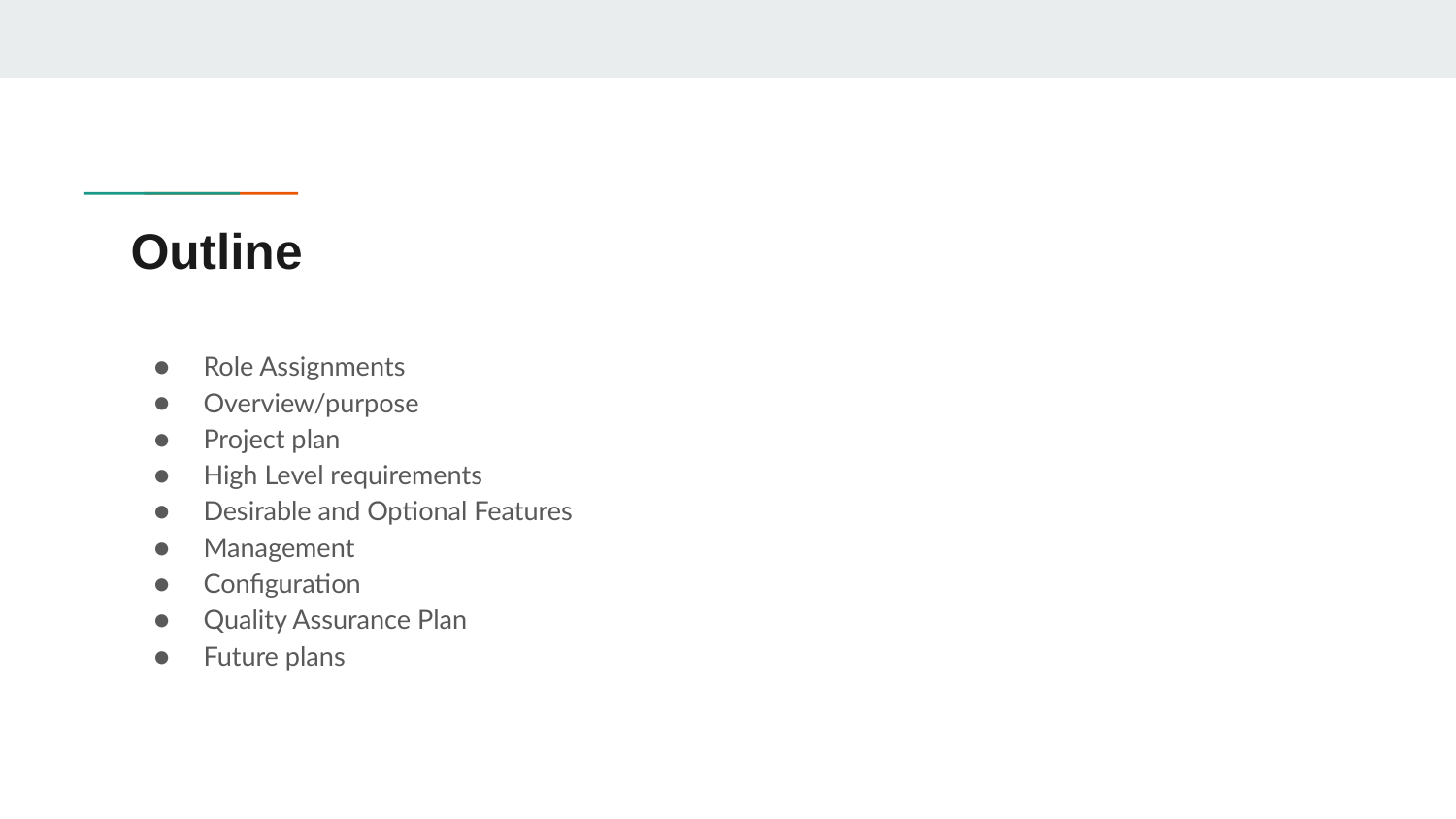

# Outline
Role Assignments
Overview/purpose
Project plan
High Level requirements
Desirable and Optional Features
Management
Configuration
Quality Assurance Plan
Future plans